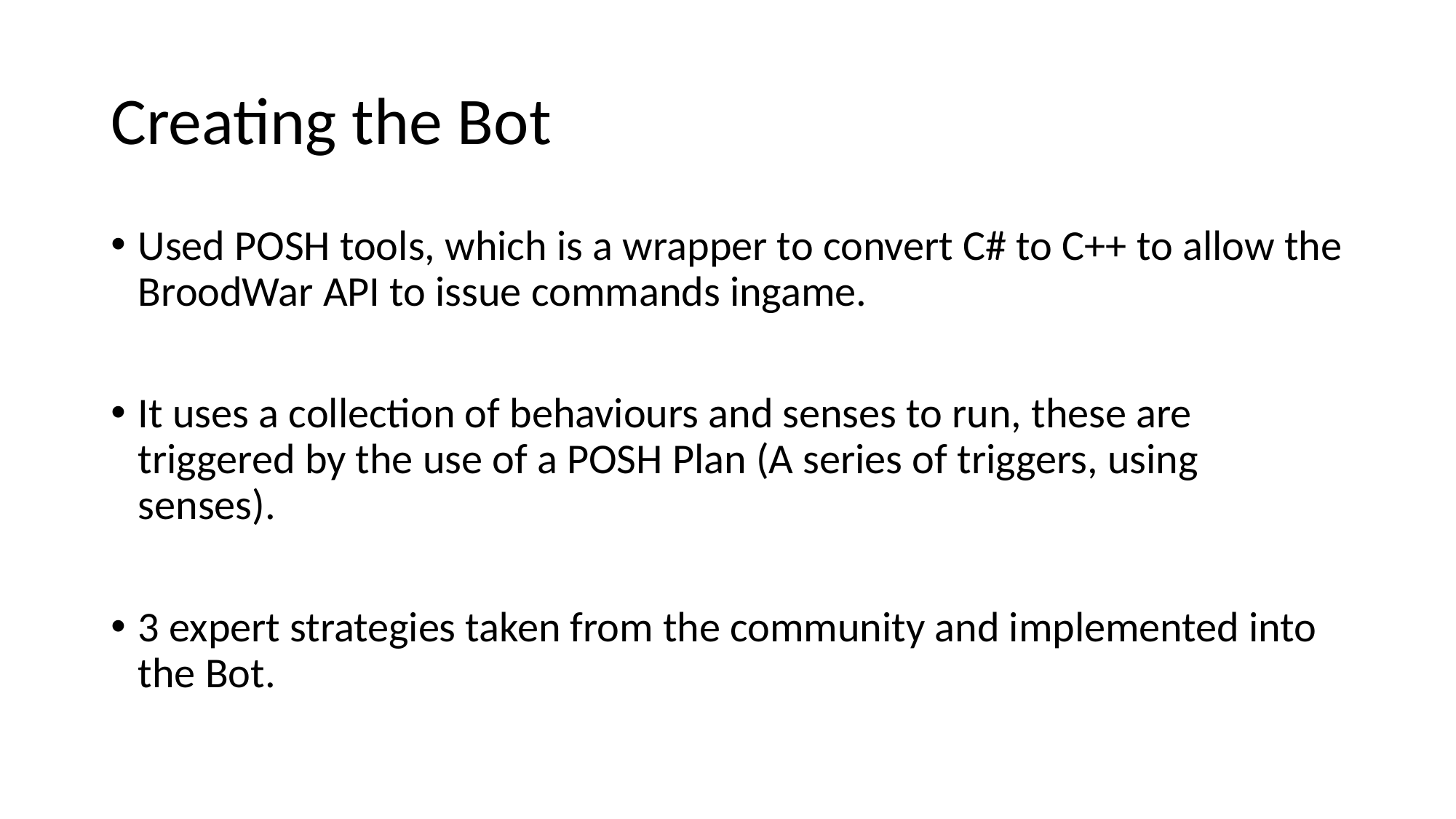

# Creating the Bot
Used POSH tools, which is a wrapper to convert C# to C++ to allow the BroodWar API to issue commands ingame.

It uses a collection of behaviours and senses to run, these are triggered by the use of a POSH Plan (A series of triggers, using senses).

3 expert strategies taken from the community and implemented into the Bot.